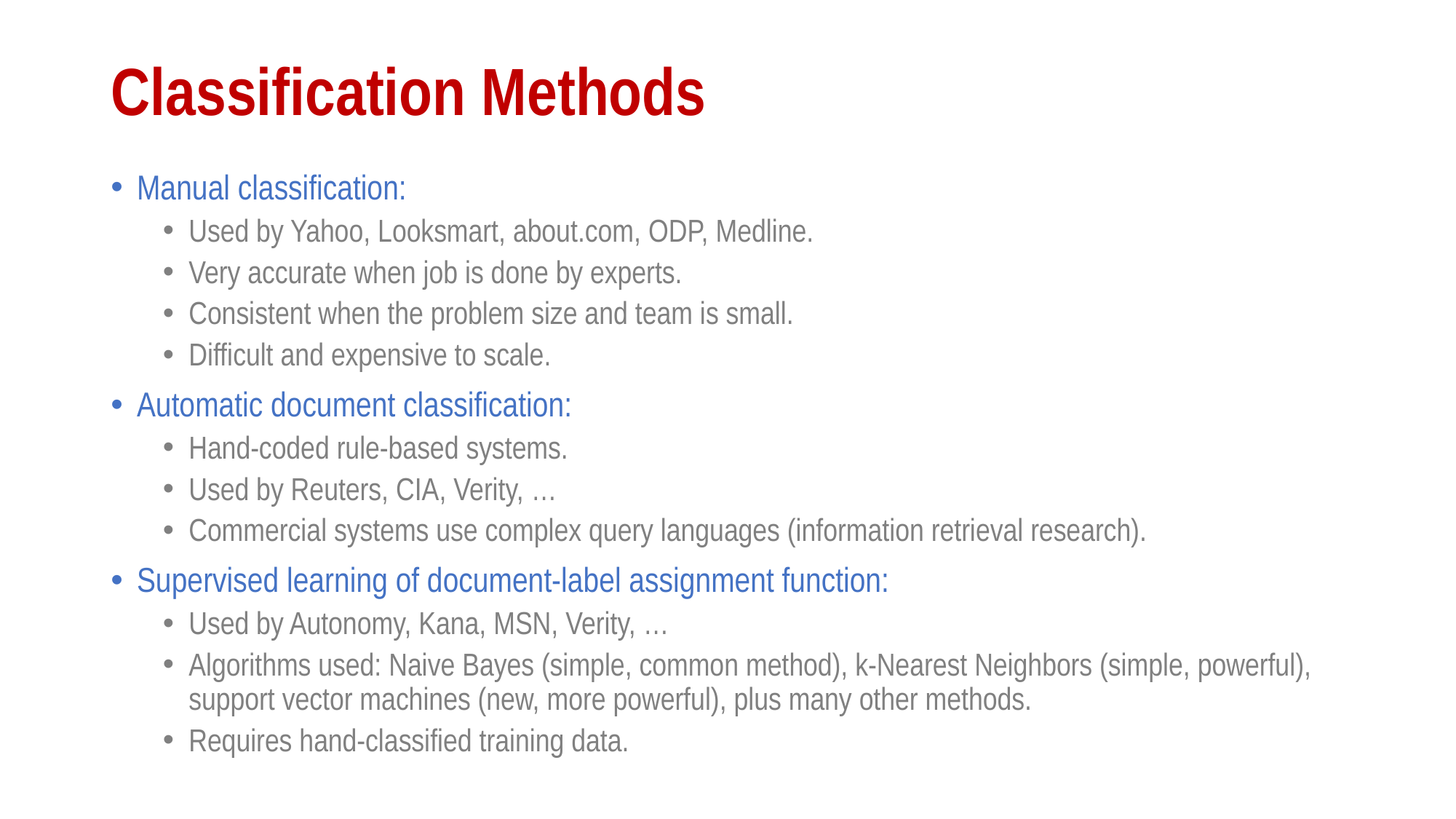

# Classification Methods
Manual classification:
Used by Yahoo, Looksmart, about.com, ODP, Medline.
Very accurate when job is done by experts.
Consistent when the problem size and team is small.
Difficult and expensive to scale.
Automatic document classification:
Hand-coded rule-based systems.
Used by Reuters, CIA, Verity, …
Commercial systems use complex query languages (information retrieval research).
Supervised learning of document-label assignment function:
Used by Autonomy, Kana, MSN, Verity, …
Algorithms used: Naive Bayes (simple, common method), k-Nearest Neighbors (simple, powerful), support vector machines (new, more powerful), plus many other methods.
Requires hand-classified training data.